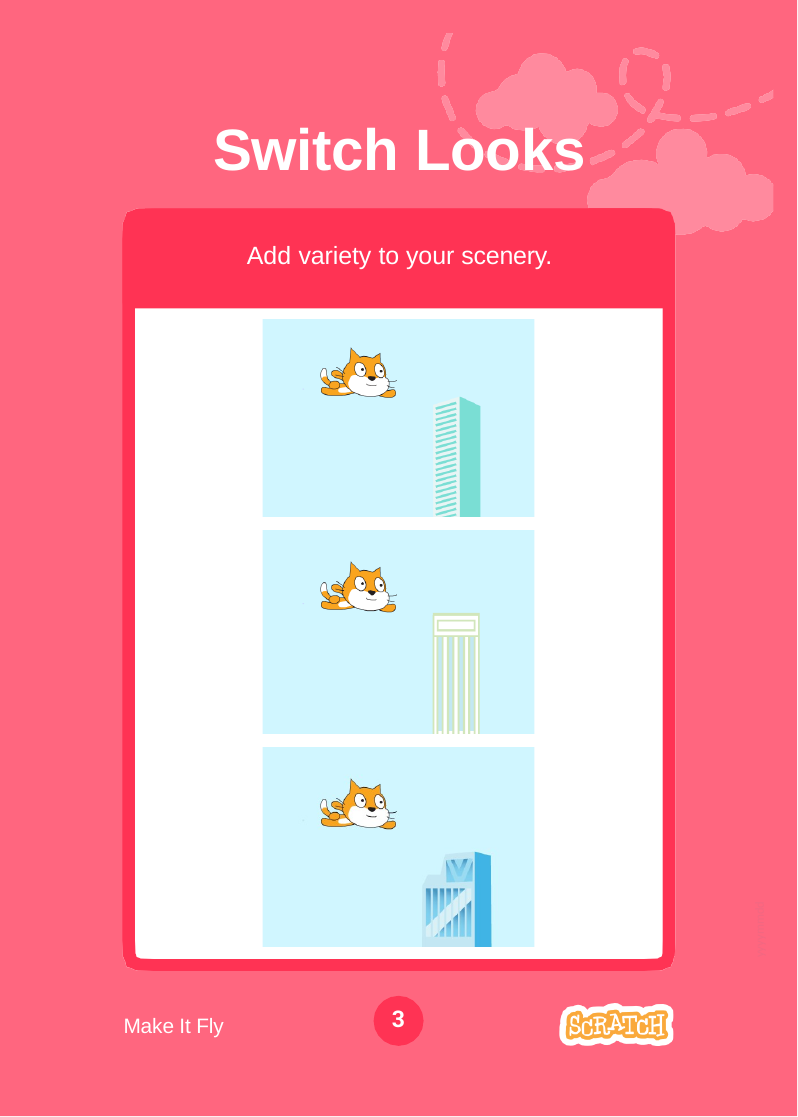

# Switch Looks

Add variety to your scenery.

yyyymmdd

3

Make It Fly